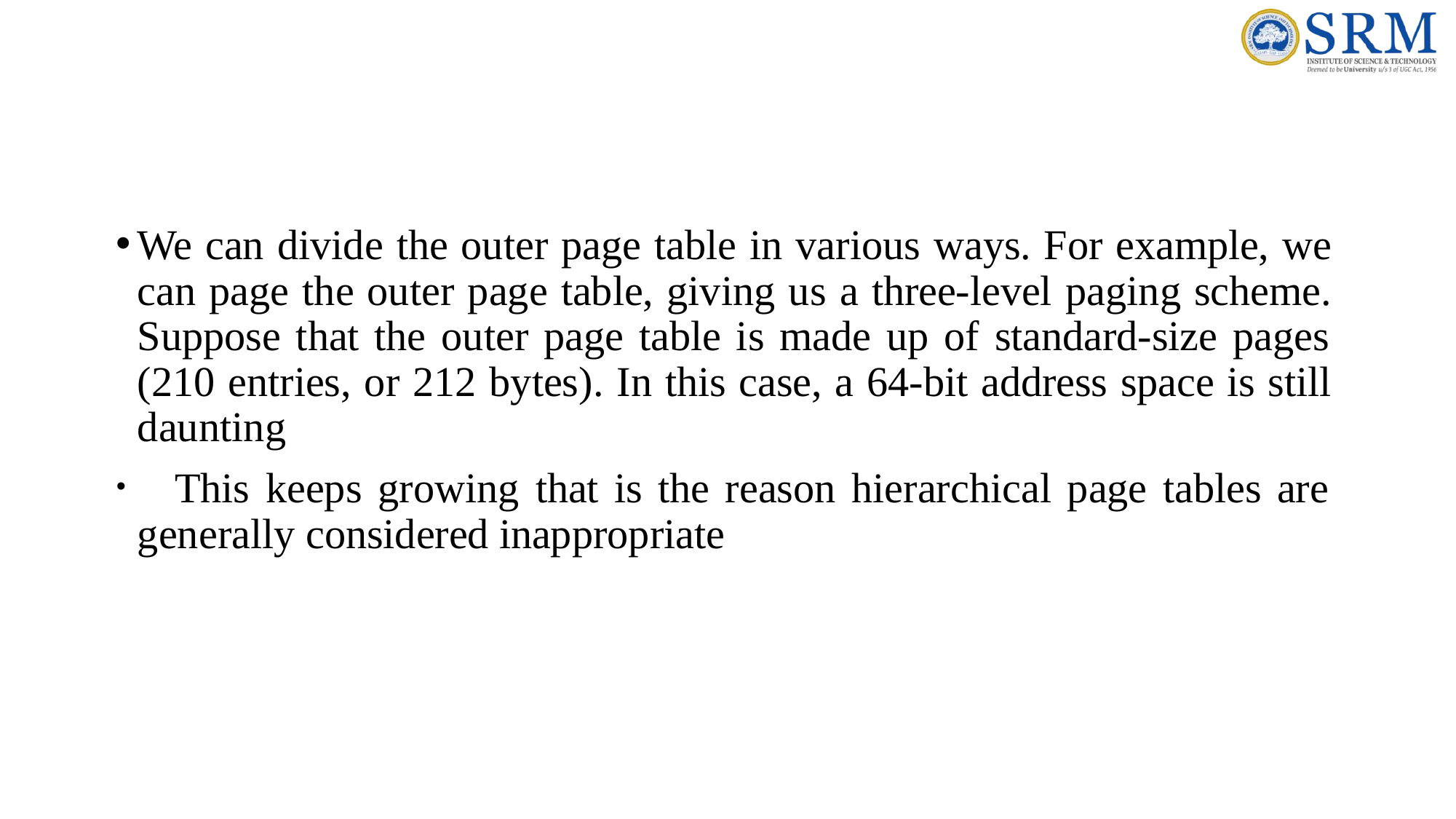

We can divide the outer page table in various ways. For example, we  can page the outer page table, giving us a three-level paging scheme.  Suppose that the outer page table is made up of standard-size pages  (210 entries, or 212 bytes). In this case, a 64-bit address space is still  daunting
	This keeps growing that is the reason hierarchical page tables are  generally considered inappropriate